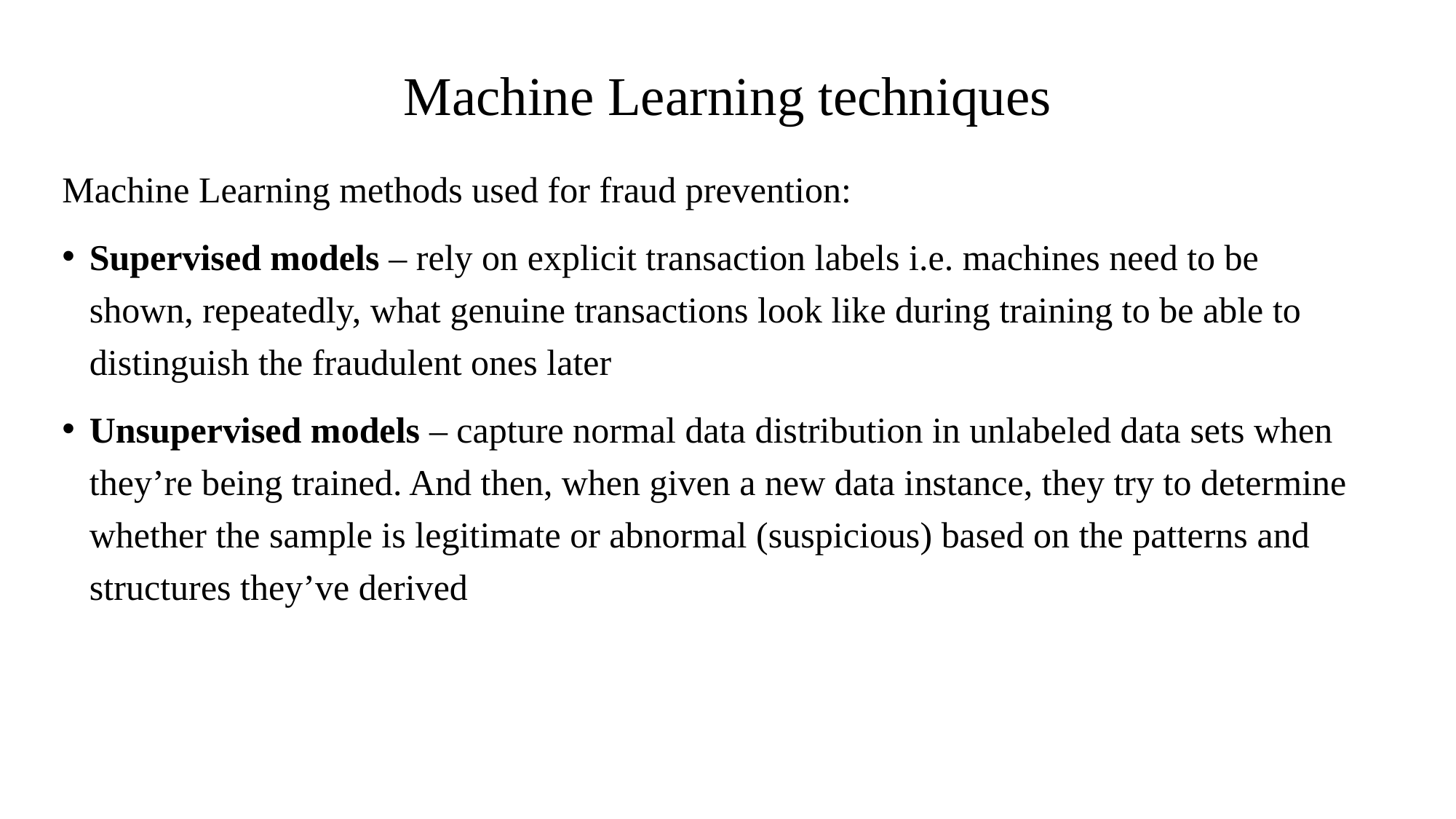

# Machine Learning techniques
Machine Learning methods used for fraud prevention:
Supervised models – rely on explicit transaction labels i.e. machines need to be shown, repeatedly, what genuine transactions look like during training to be able to distinguish the fraudulent ones later
Unsupervised models – capture normal data distribution in unlabeled data sets when they’re being trained. And then, when given a new data instance, they try to determine whether the sample is legitimate or abnormal (suspicious) based on the patterns and structures they’ve derived